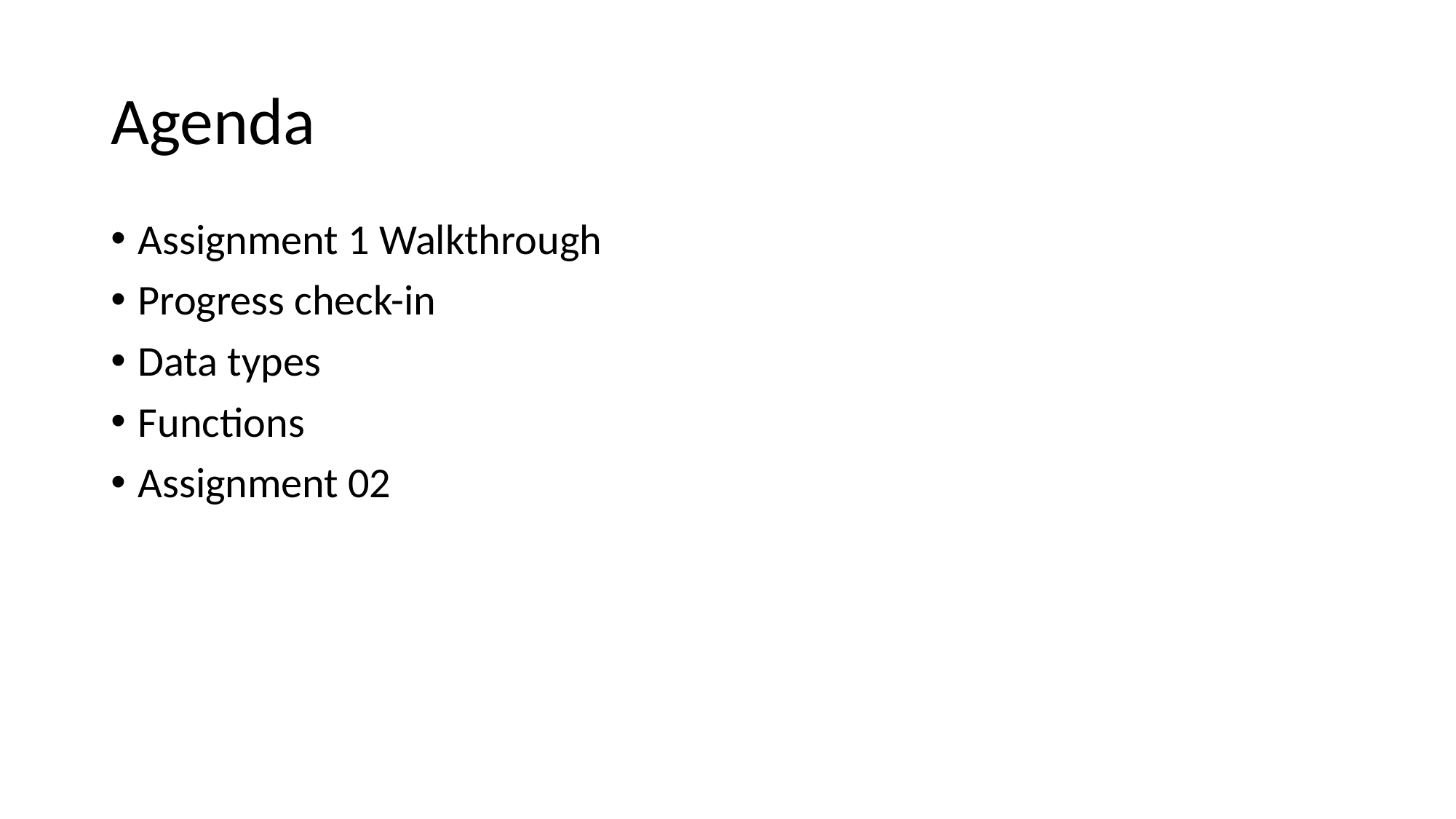

# Agenda
Assignment 1 Walkthrough
Progress check-in
Data types
Functions
Assignment 02